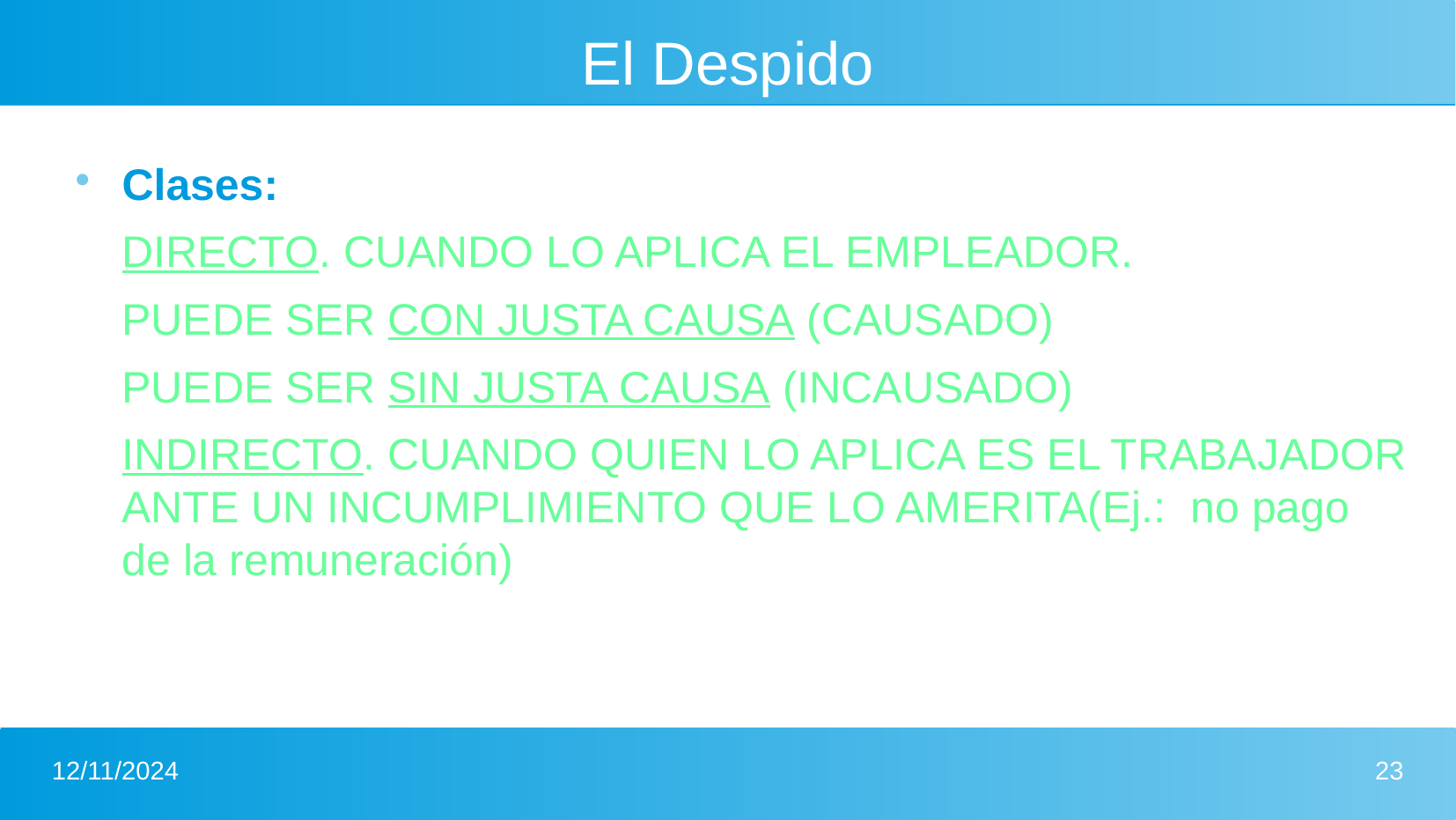

# El Despido
Clases:
DIRECTO. CUANDO LO APLICA EL EMPLEADOR.
PUEDE SER CON JUSTA CAUSA (CAUSADO)
PUEDE SER SIN JUSTA CAUSA (INCAUSADO)
INDIRECTO. CUANDO QUIEN LO APLICA ES EL TRABAJADOR ANTE UN INCUMPLIMIENTO QUE LO AMERITA(Ej.:  no pago de la remuneración)

12/11/2024
23